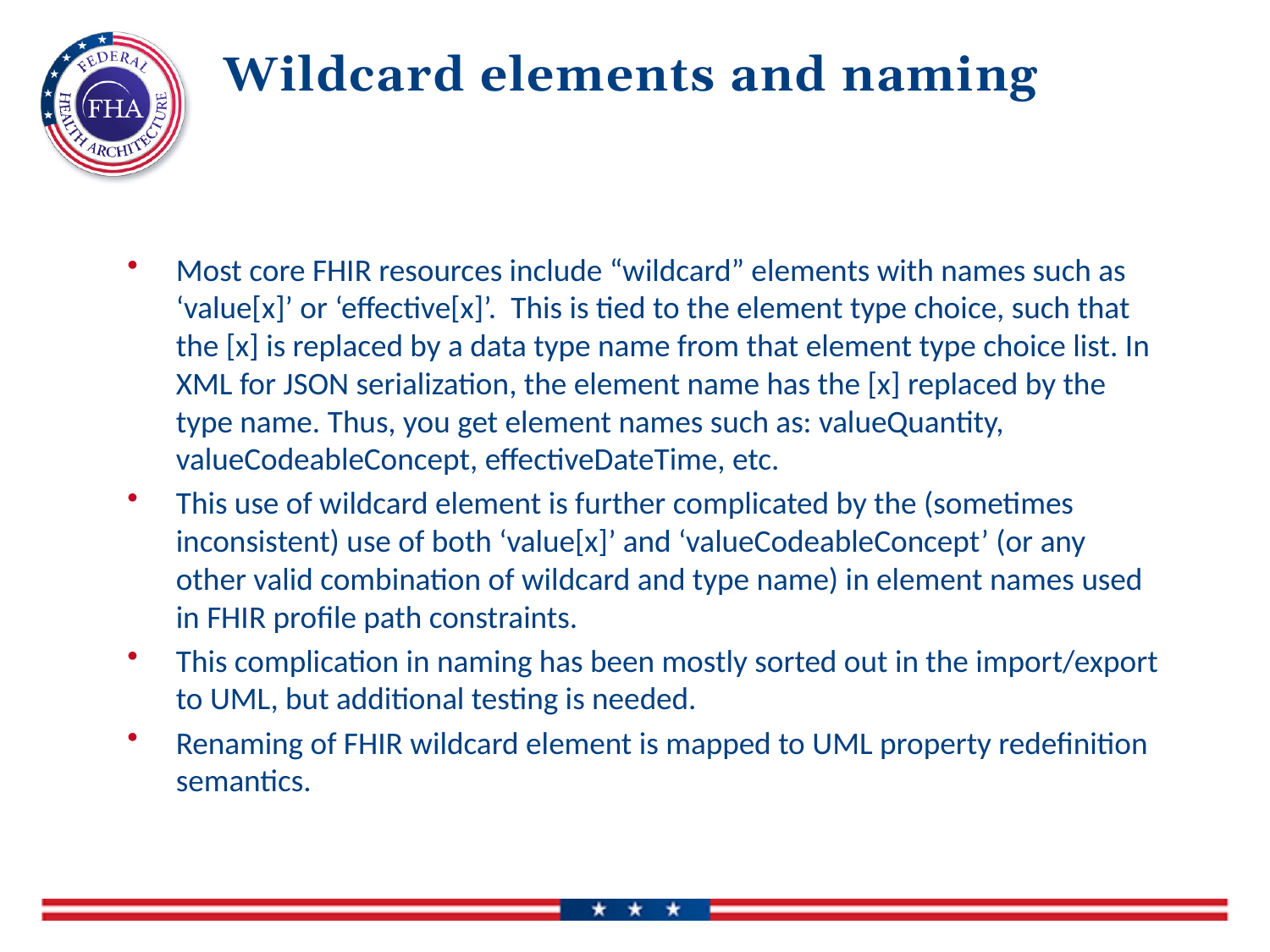

# Wildcard elements and naming
Most core FHIR resources include “wildcard” elements with names such as ‘value[x]’ or ‘effective[x]’.  This is tied to the element type choice, such that the [x] is replaced by a data type name from that element type choice list. In XML for JSON serialization, the element name has the [x] replaced by the type name. Thus, you get element names such as: valueQuantity, valueCodeableConcept, effectiveDateTime, etc.
This use of wildcard element is further complicated by the (sometimes inconsistent) use of both ‘value[x]’ and ‘valueCodeableConcept’ (or any other valid combination of wildcard and type name) in element names used in FHIR profile path constraints.
This complication in naming has been mostly sorted out in the import/export to UML, but additional testing is needed.
Renaming of FHIR wildcard element is mapped to UML property redefinition semantics.